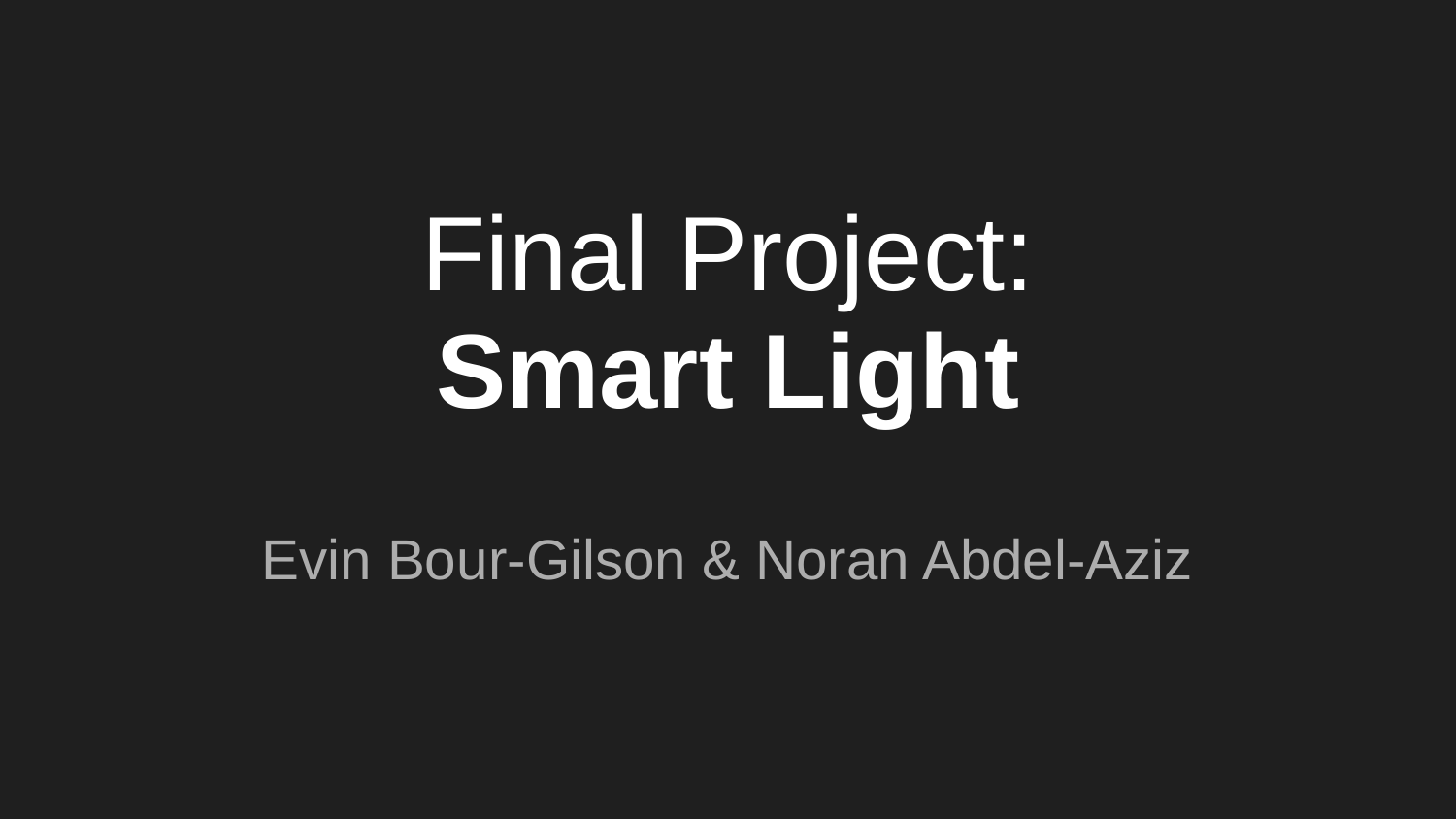

# Final Project: Smart Light
Evin Bour-Gilson & Noran Abdel-Aziz